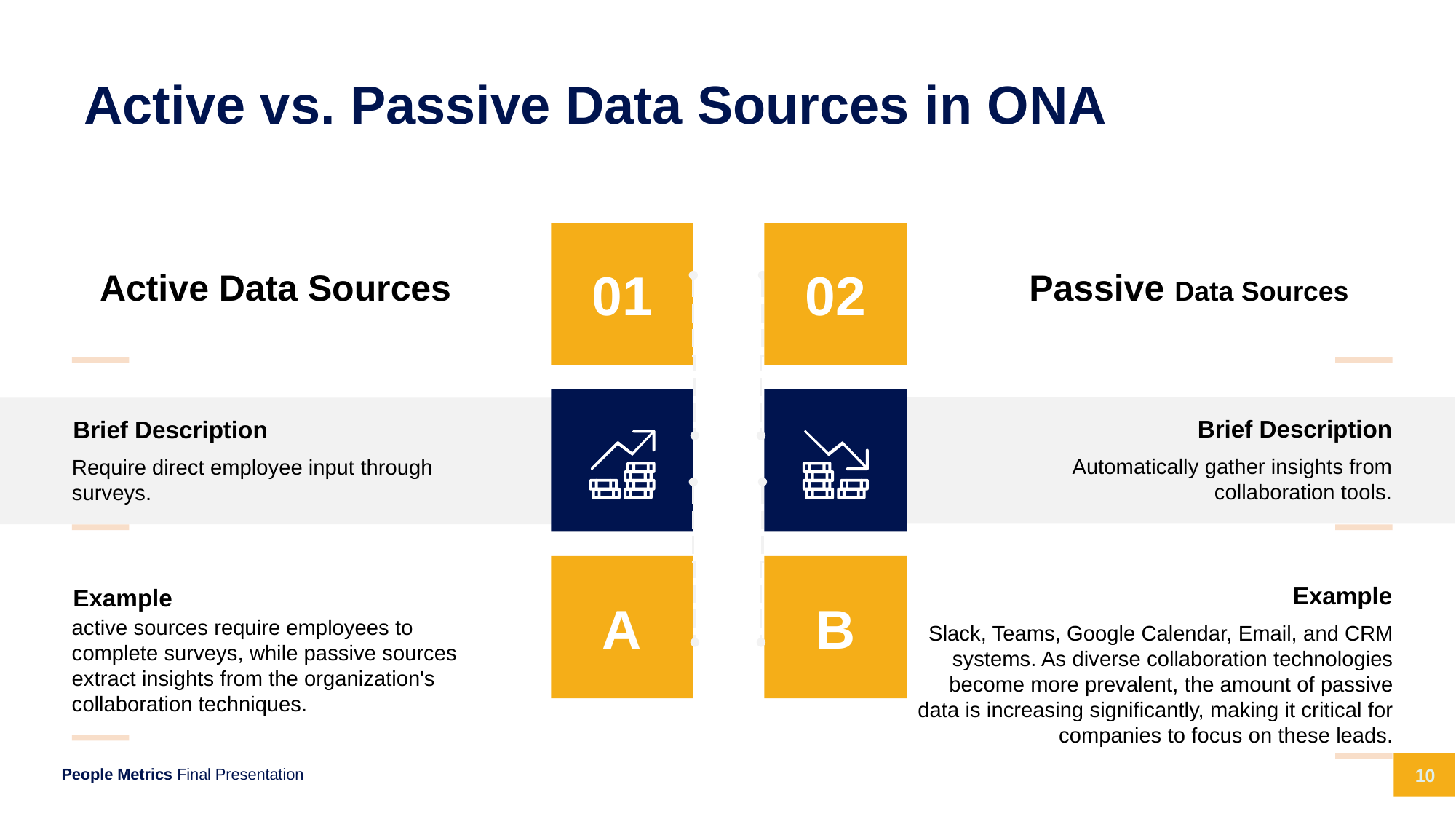

# Active vs. Passive Data Sources in ONA
01
02

Active Data Sources
Passive Data Sources

Brief Description

Automatically gather insights from collaboration tools.
Brief Description
Require direct employee input through surveys.

A
B

Example
Slack, Teams, Google Calendar, Email, and CRM systems. As diverse collaboration technologies become more prevalent, the amount of passive data is increasing significantly, making it critical for companies to focus on these leads.
Example
active sources require employees to complete surveys, while passive sources extract insights from the organization's collaboration techniques.

10
People Metrics Final Presentation